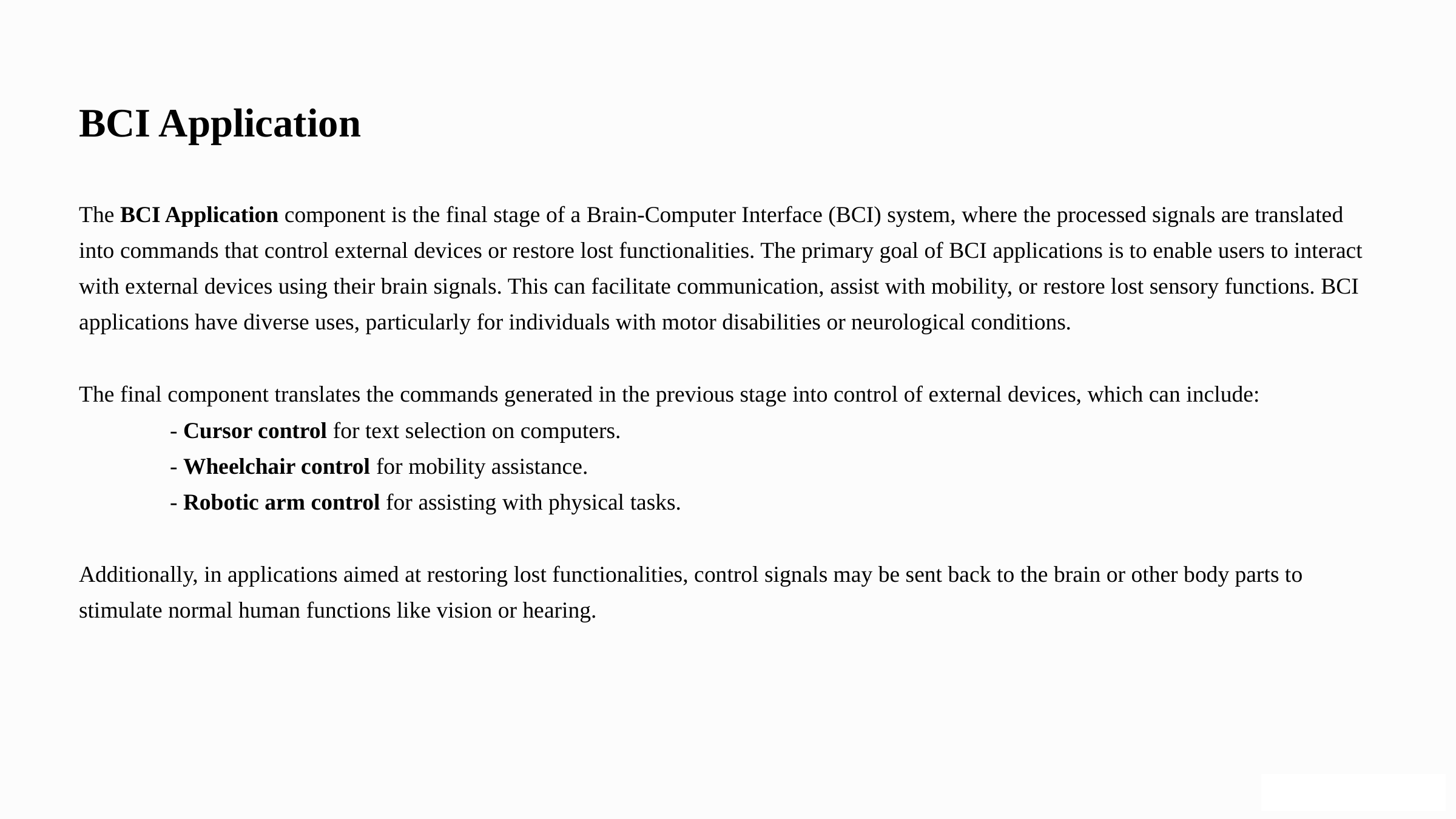

BCI Application
The BCI Application component is the final stage of a Brain-Computer Interface (BCI) system, where the processed signals are translated into commands that control external devices or restore lost functionalities. The primary goal of BCI applications is to enable users to interact with external devices using their brain signals. This can facilitate communication, assist with mobility, or restore lost sensory functions. BCI applications have diverse uses, particularly for individuals with motor disabilities or neurological conditions.

The final component translates the commands generated in the previous stage into control of external devices, which can include:
	- Cursor control for text selection on computers.
	- Wheelchair control for mobility assistance.
	- Robotic arm control for assisting with physical tasks.

Additionally, in applications aimed at restoring lost functionalities, control signals may be sent back to the brain or other body parts to stimulate normal human functions like vision or hearing.